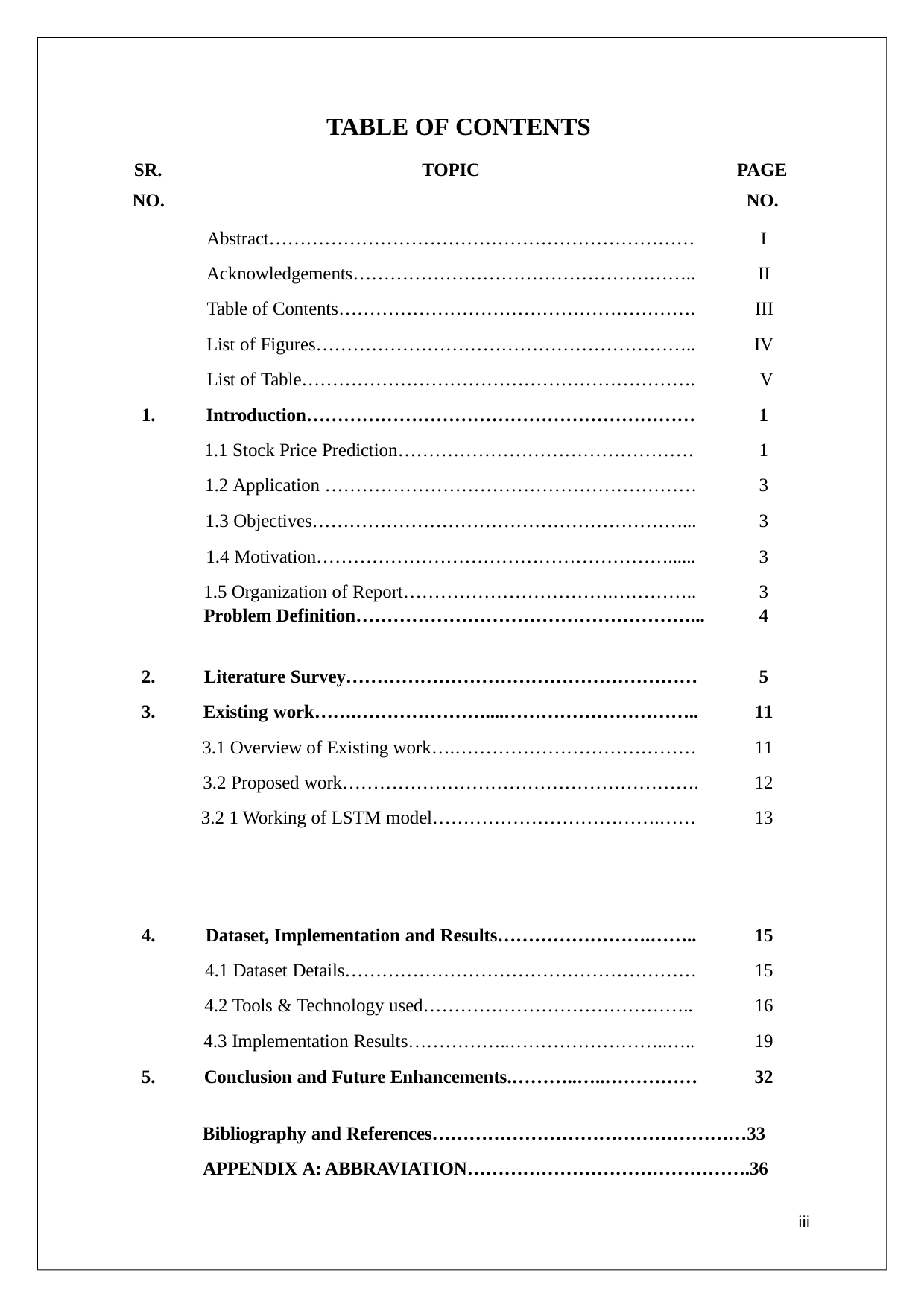

TABLE OF CONTENTS
| SR. NO. | TOPIC | PAGE NO. |
| --- | --- | --- |
|  | Abstract…………………………………………………………… | I |
|  | Acknowledgements……………………………………………….. | II |
|  | Table of Contents…………………………………………………. | III |
|  | List of Figures…………………………………………………….. | IV |
|  | List of Table………………………………………………………. | V |
| 1. | Introduction……………………………………………………… | 1 |
|  | 1.1 Stock Price Prediction………………………………………… | 1 |
|  | 1.2 Application …………………………………………………… | 3 |
|  | 1.3 Objectives……………………………………………………... | 3 |
|  | 1.4 Motivation…………………………………………………...... | 3 |
|  | 1.5 Organization of Report…………………………….………….. Problem Definition………………………………………………... | 3 4 |
| 2. | Literature Survey………………………………………………… | 5 |
| 3. | Existing work…….…………………....………………………….. | 11 |
|  | 3.1 Overview of Existing work….………………………………… | 11 |
|  | 3.2 Proposed work…………………………………………………. | 12 |
|  | 3.2 1 Working of LSTM model……………………………….…… | 13 |
|  |  |  |
|  |  |  |
| 4. | Dataset, Implementation and Results…………………….…….. | 15 |
|  | 4.1 Dataset Details………………………………………………… | 15 |
|  | 4.2 Tools & Technology used…………………………………….. | 16 |
|  | 4.3 Implementation Results……………..……………………..….. | 19 |
| 5. | Conclusion and Future Enhancements.………..…..…………… | 32 |
Bibliography and References……………………………………………33
APPENDIX A: ABBRAVIATION……………………………………….36
iii